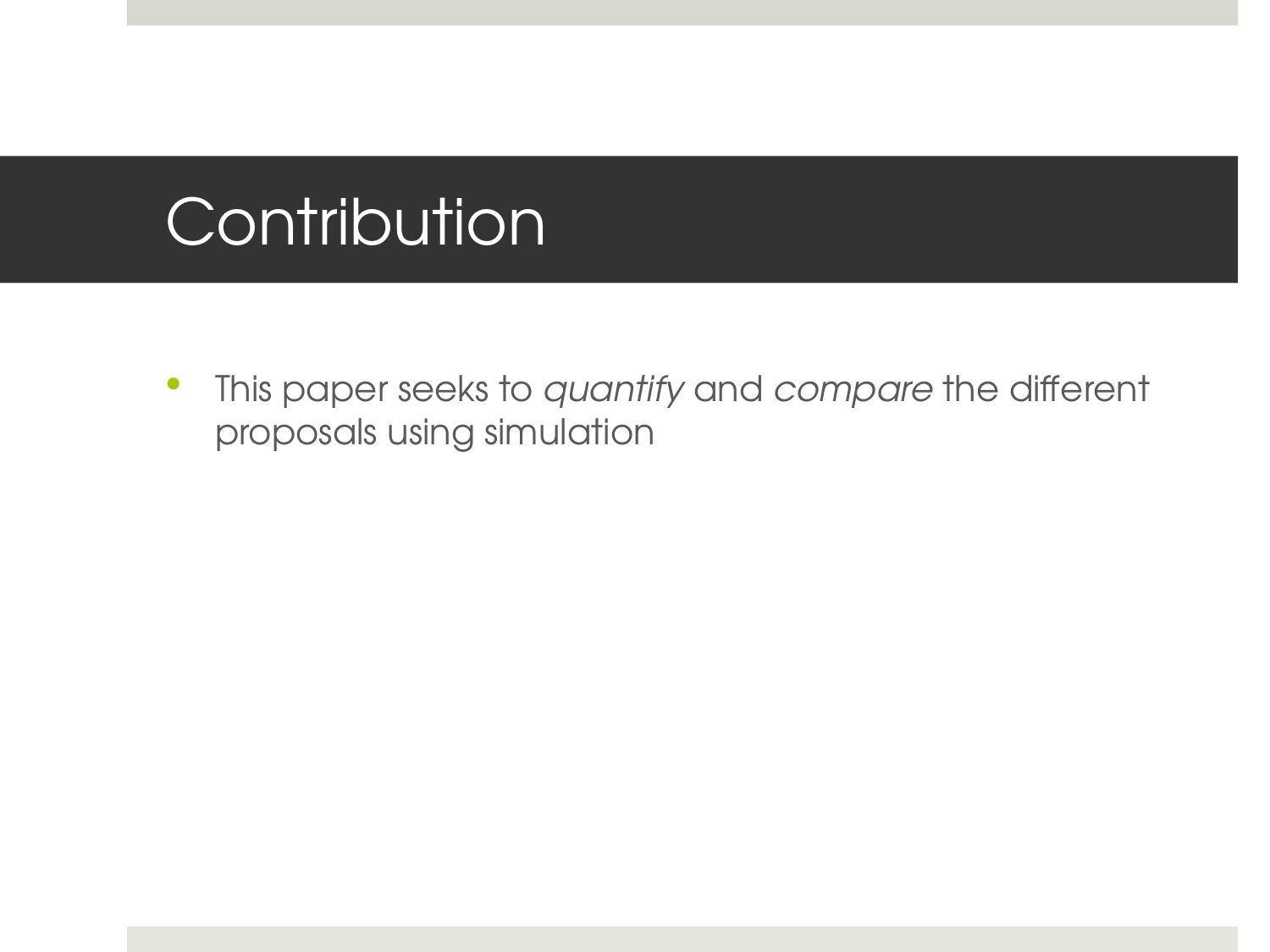

# Contribution
This paper seeks to quantify and compare the different proposals using simulation